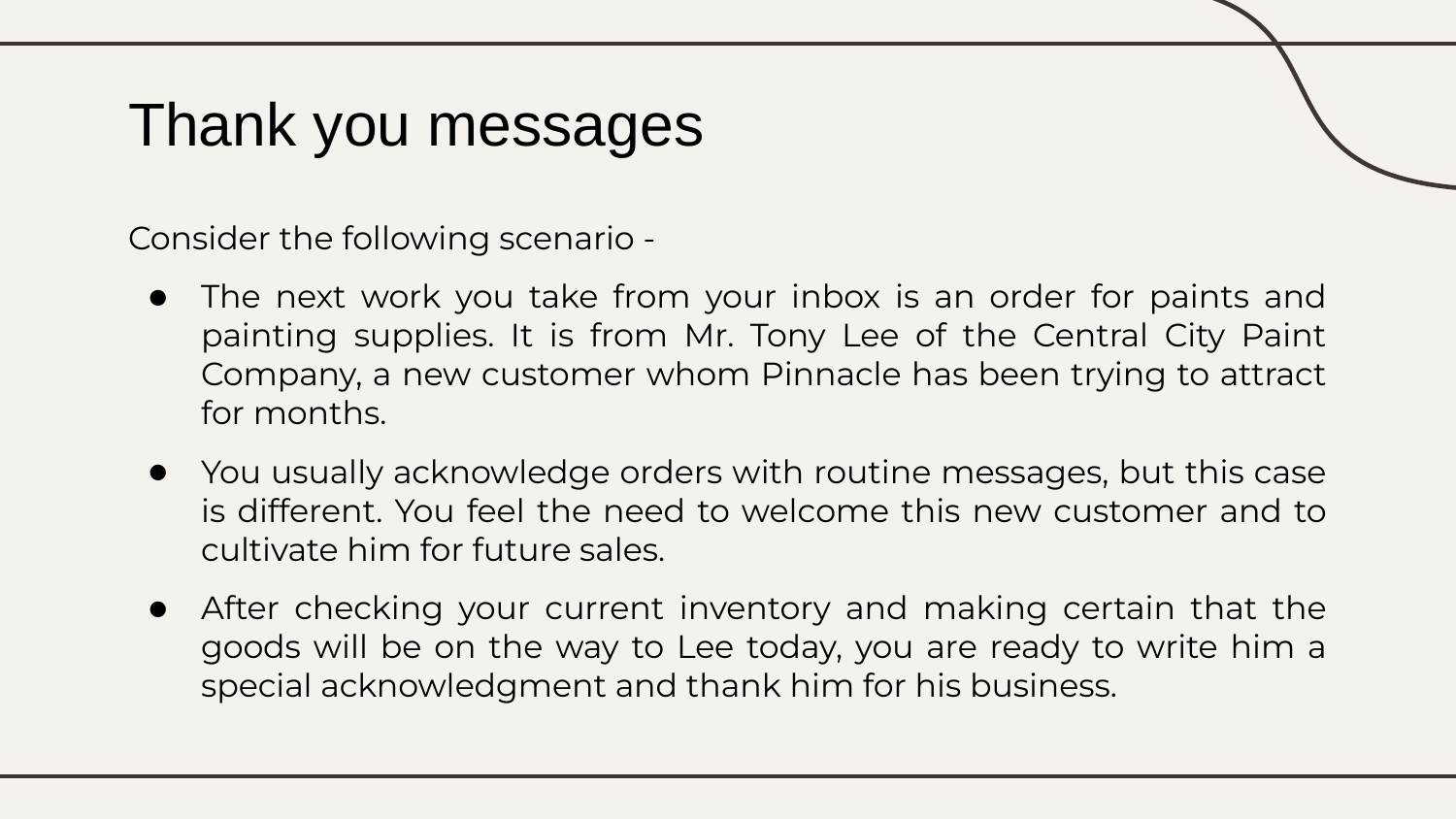

# Thank you messages
Consider the following scenario -
The next work you take from your inbox is an order for paints and painting supplies. It is from Mr. Tony Lee of the Central City Paint Company, a new customer whom Pinnacle has been trying to attract for months.
You usually acknowledge orders with routine messages, but this case is different. You feel the need to welcome this new customer and to cultivate him for future sales.
After checking your current inventory and making certain that the goods will be on the way to Lee today, you are ready to write him a special acknowledgment and thank him for his business.